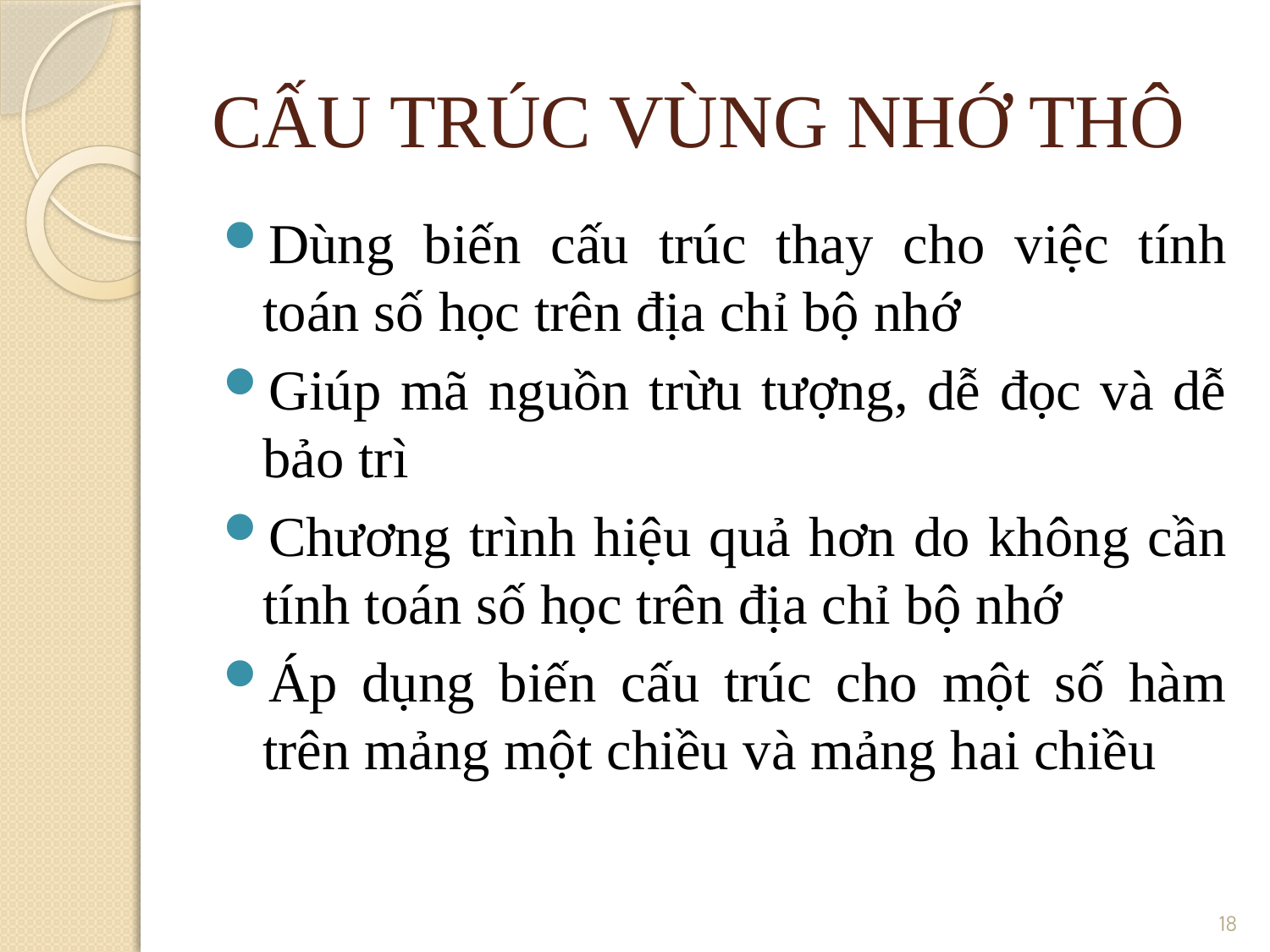

CẤU TRÚC VÙNG NHỚ THÔ
Dùng biến cấu trúc thay cho việc tính toán số học trên địa chỉ bộ nhớ
Giúp mã nguồn trừu tượng, dễ đọc và dễ bảo trì
Chương trình hiệu quả hơn do không cần tính toán số học trên địa chỉ bộ nhớ
Áp dụng biến cấu trúc cho một số hàm trên mảng một chiều và mảng hai chiều
18